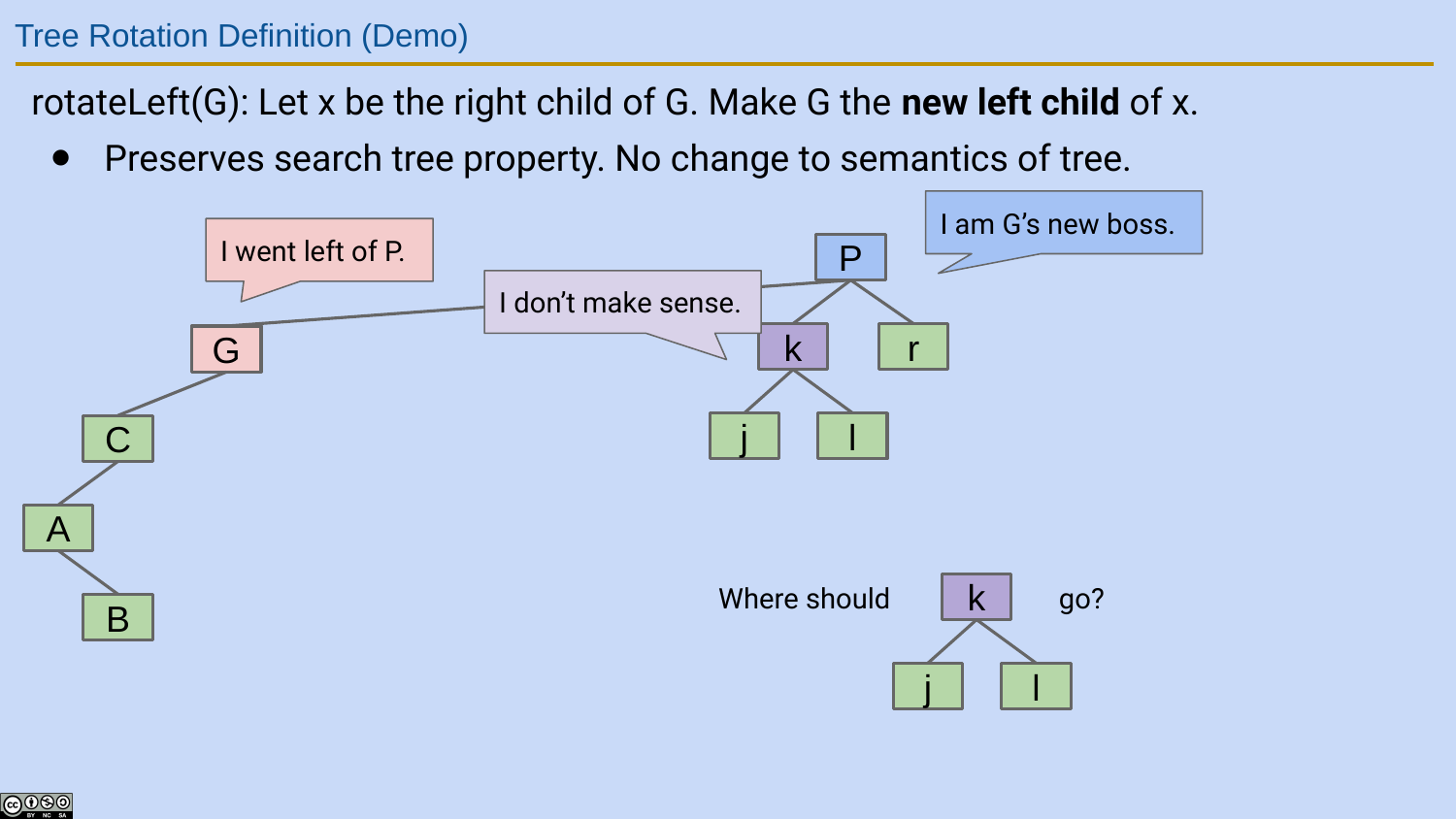

# Tree Rotation Definition (Demo)

rotateLeft(G): Let x be the right child of G. Make G the new left child of x.
Preserves search tree property. No change to semantics of tree.
I am G’s new boss.
I went left of P.
P
I don’t make sense.
k
r
G
j
l
C
A
Where should                        go?
k
B
j
l